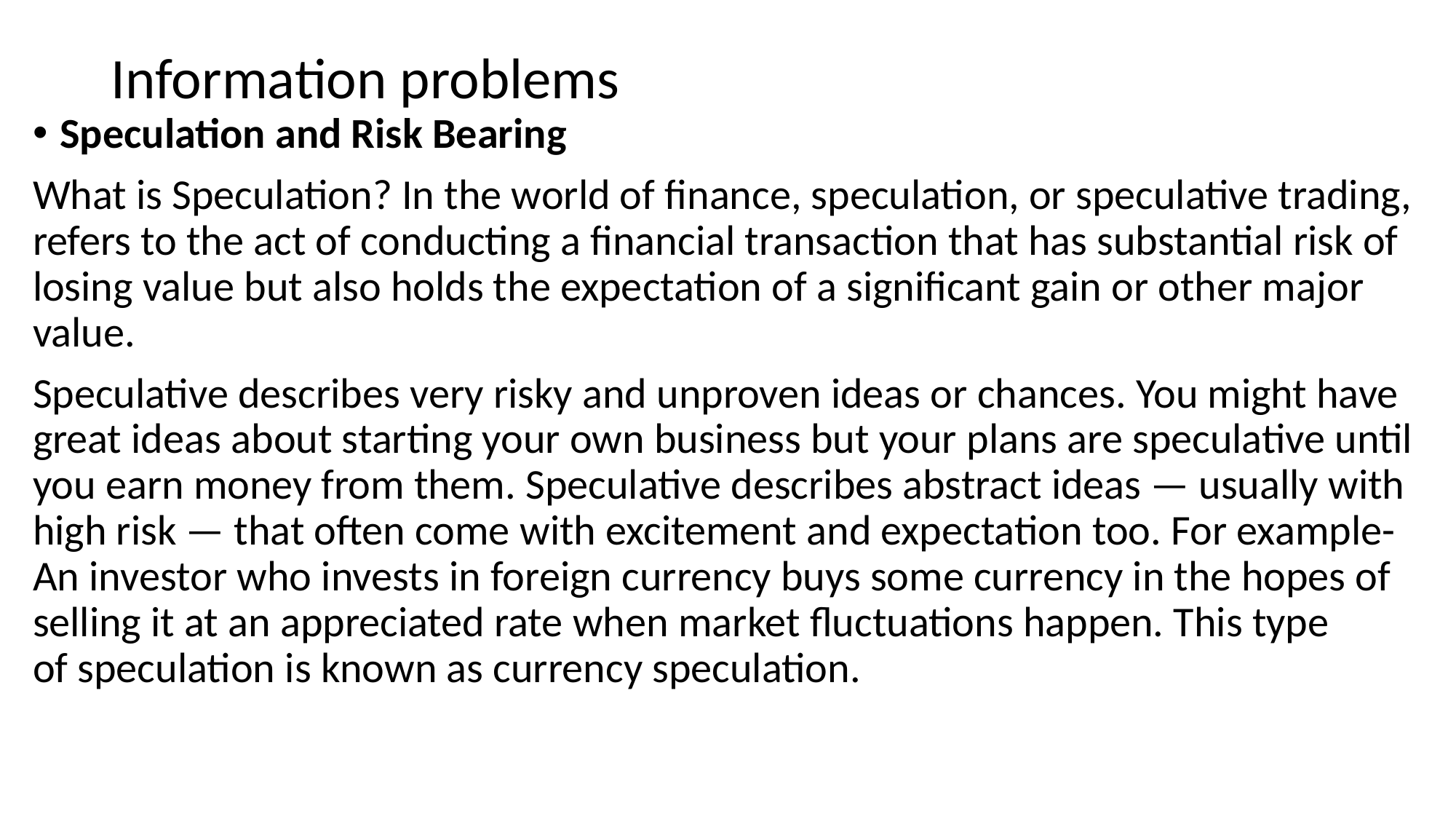

# Information problems
Speculation and Risk Bearing
What is Speculation? In the world of finance, speculation, or speculative trading, refers to the act of conducting a financial transaction that has substantial risk of losing value but also holds the expectation of a significant gain or other major value.
Speculative describes very risky and unproven ideas or chances. You might have great ideas about starting your own business but your plans are speculative until you earn money from them. Speculative describes abstract ideas — usually with high risk — that often come with excitement and expectation too. For example- An investor who invests in foreign currency buys some currency in the hopes of selling it at an appreciated rate when market fluctuations happen. This type of speculation is known as currency speculation.